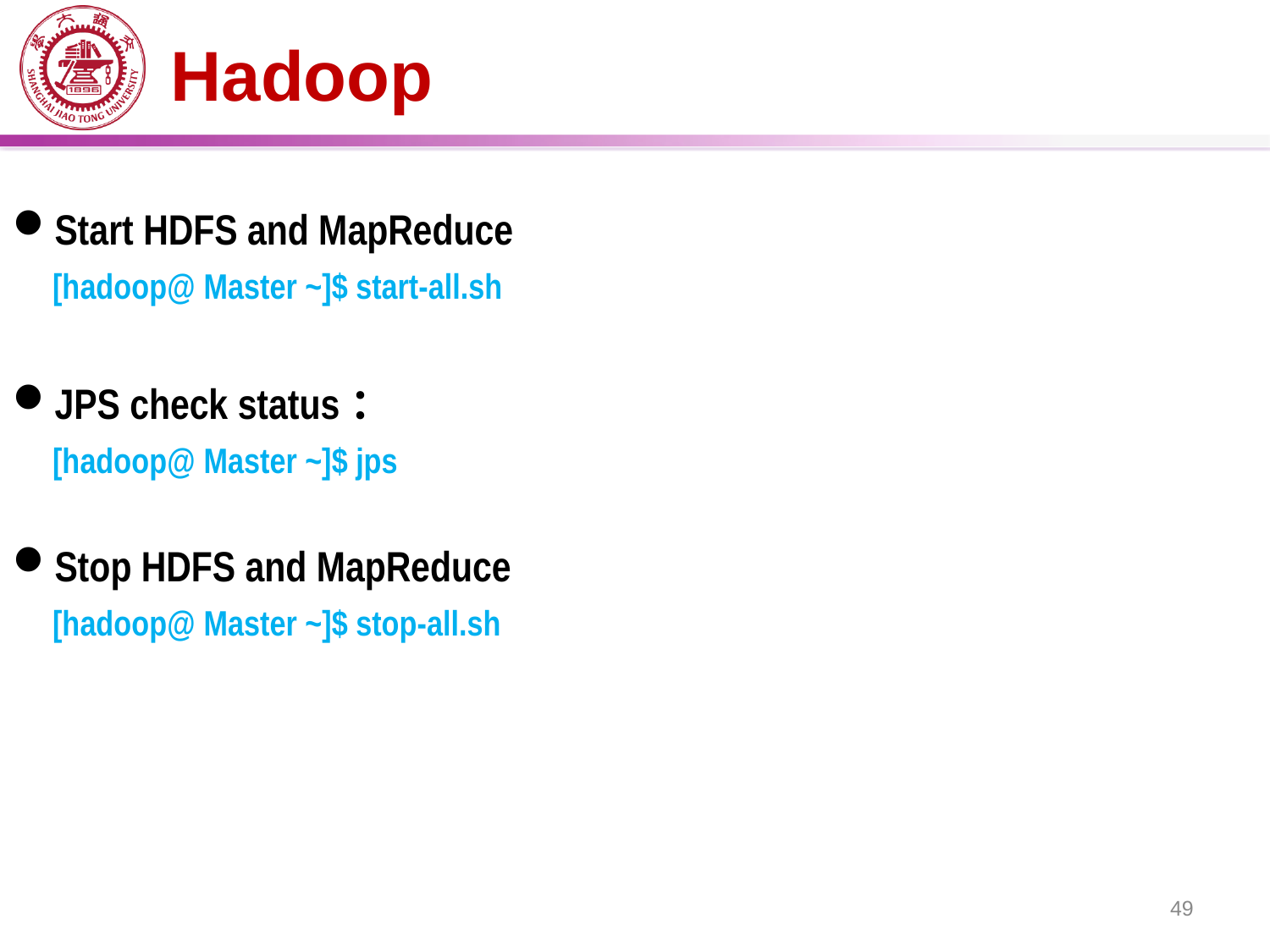

# Hadoop

Start HDFS and MapReduce
     [hadoop@ Master ~]$ start-all.sh

JPS check status：
     [hadoop@ Master ~]$ jps

Stop HDFS and MapReduce
     [hadoop@ Master ~]$ stop-all.sh

49